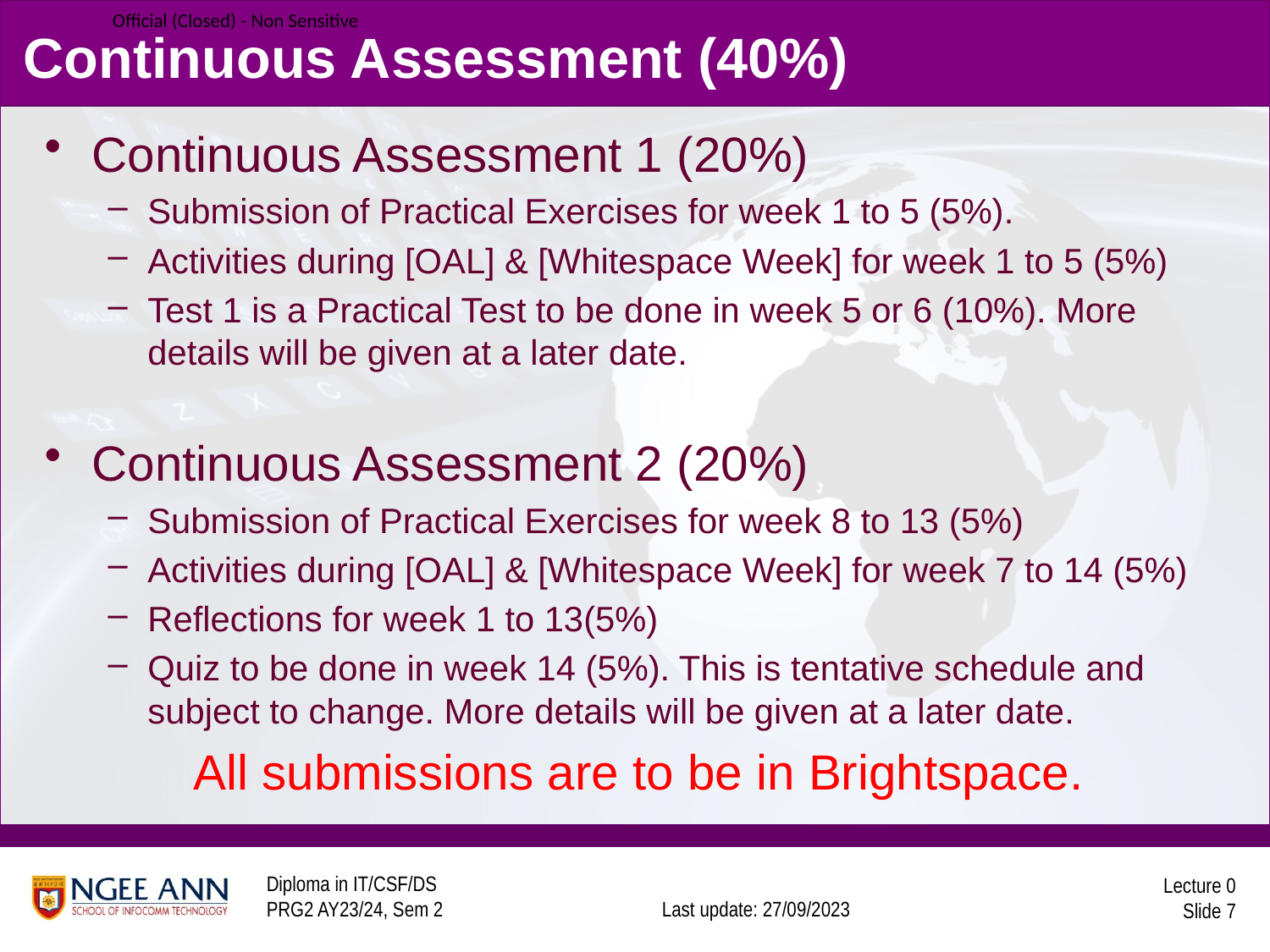

# Continuous Assessment (40%)
Continuous Assessment 1 (20%)
Submission of Practical Exercises for week 1 to 5 (5%).
Activities during [OAL] & [Whitespace Week] for week 1 to 5 (5%)
Test 1 is a Practical Test to be done in week 5 or 6 (10%). More details will be given at a later date.

Continuous Assessment 2 (20%)
Submission of Practical Exercises for week 8 to 13 (5%)
Activities during [OAL] & [Whitespace Week] for week 7 to 14 (5%)
Reflections for week 1 to 13(5%)
Quiz to be done in week 14 (5%). This is tentative schedule and subject to change. More details will be given at a later date.
All submissions are to be in Brightspace.